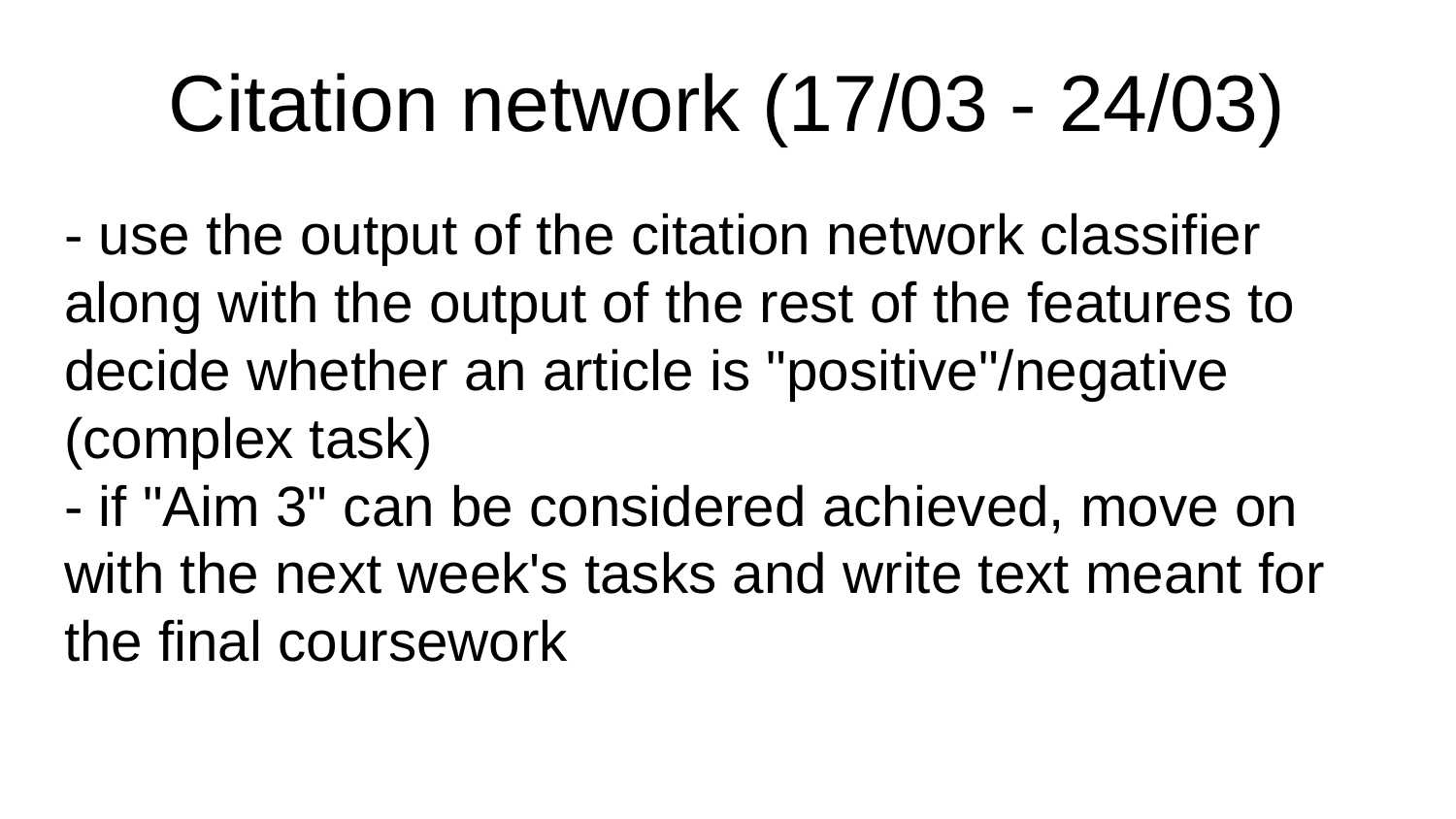

# Citation network (17/03 - 24/03)
- use the output of the citation network classifier along with the output of the rest of the features to decide whether an article is "positive"/negative (complex task)
- if "Aim 3" can be considered achieved, move on with the next week's tasks and write text meant for the final coursework